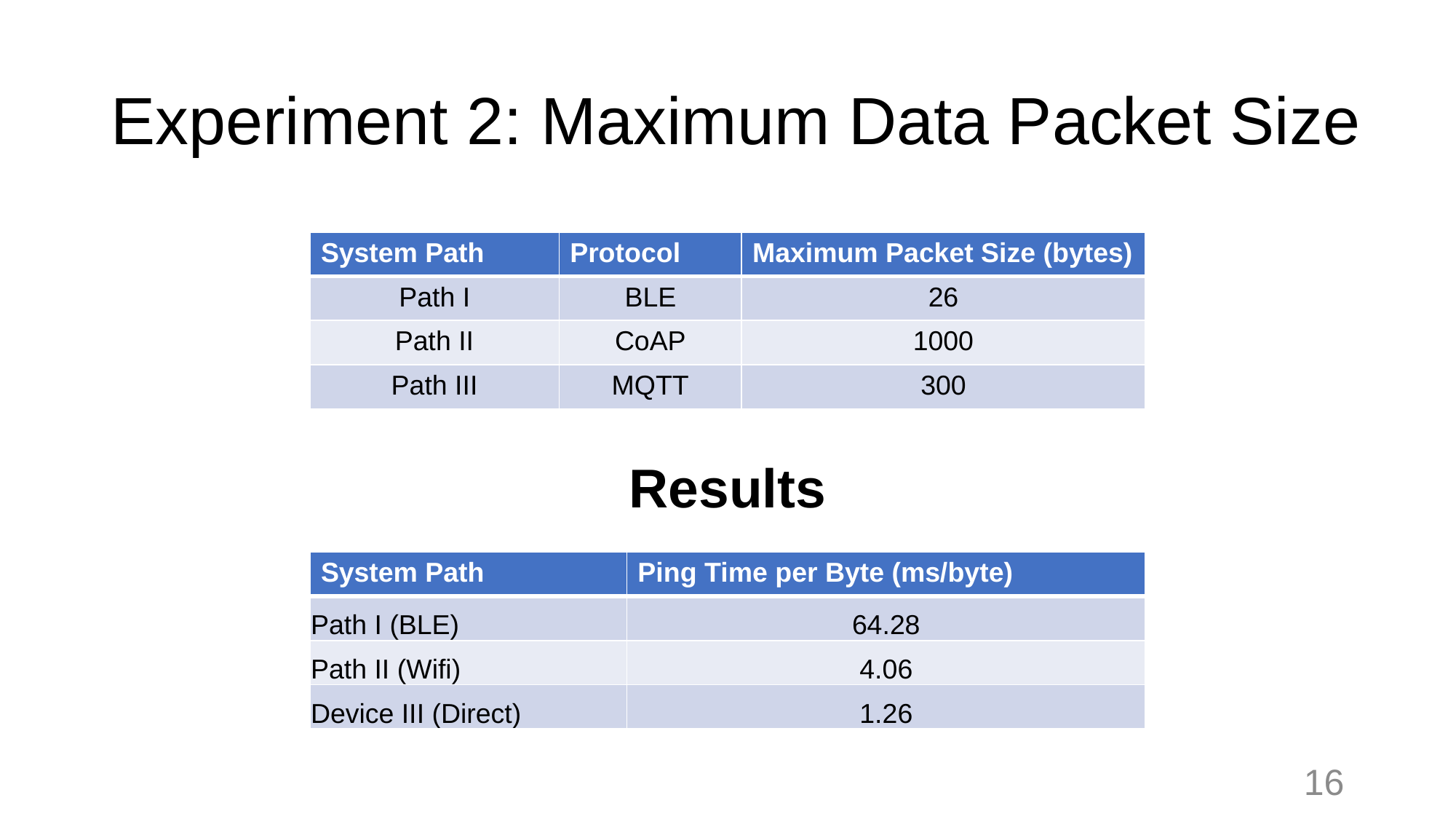

# Experiment 2: Maximum Data Packet Size
| System Path | Protocol | Maximum Packet Size (bytes) |
| --- | --- | --- |
| Path I | BLE | 26 |
| Path II | CoAP | 1000 |
| Path III | MQTT | 300 |
Results
| System Path | Ping Time per Byte (ms/byte) |
| --- | --- |
| Path I (BLE) | 64.28 |
| Path II (Wifi) | 4.06 |
| Device III (Direct) | 1.26 |
16